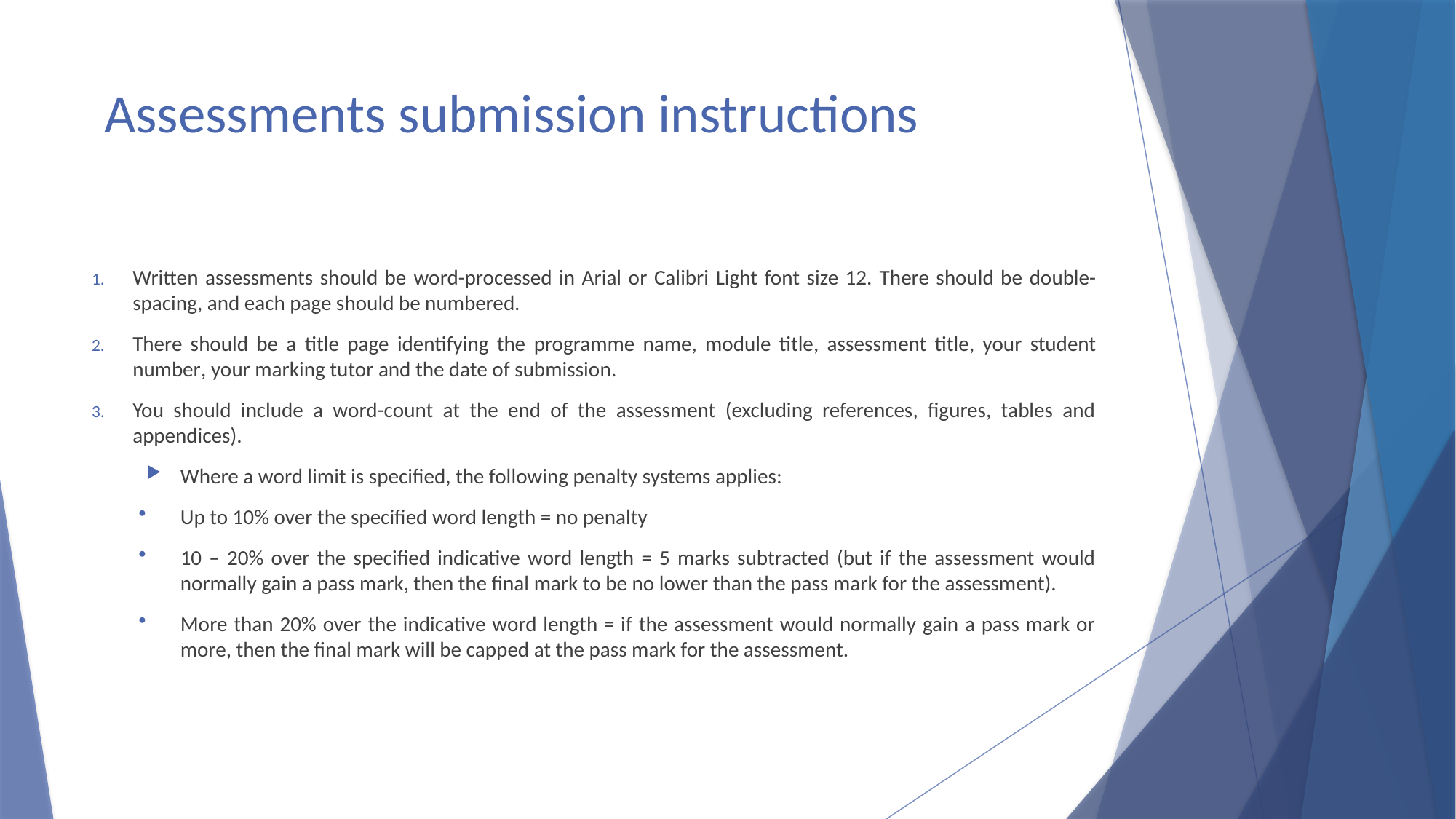

# Assessments submission instructions
Written assessments should be word-processed in Arial or Calibri Light font size 12. There should be double-spacing, and each page should be numbered.
There should be a title page identifying the programme name, module title, assessment title, your student number, your marking tutor and the date of submission.
You should include a word-count at the end of the assessment (excluding references, figures, tables and appendices).
Where a word limit is specified, the following penalty systems applies:
Up to 10% over the specified word length = no penalty
10 – 20% over the specified indicative word length = 5 marks subtracted (but if the assessment would normally gain a pass mark, then the final mark to be no lower than the pass mark for the assessment).
More than 20% over the indicative word length = if the assessment would normally gain a pass mark or more, then the final mark will be capped at the pass mark for the assessment.